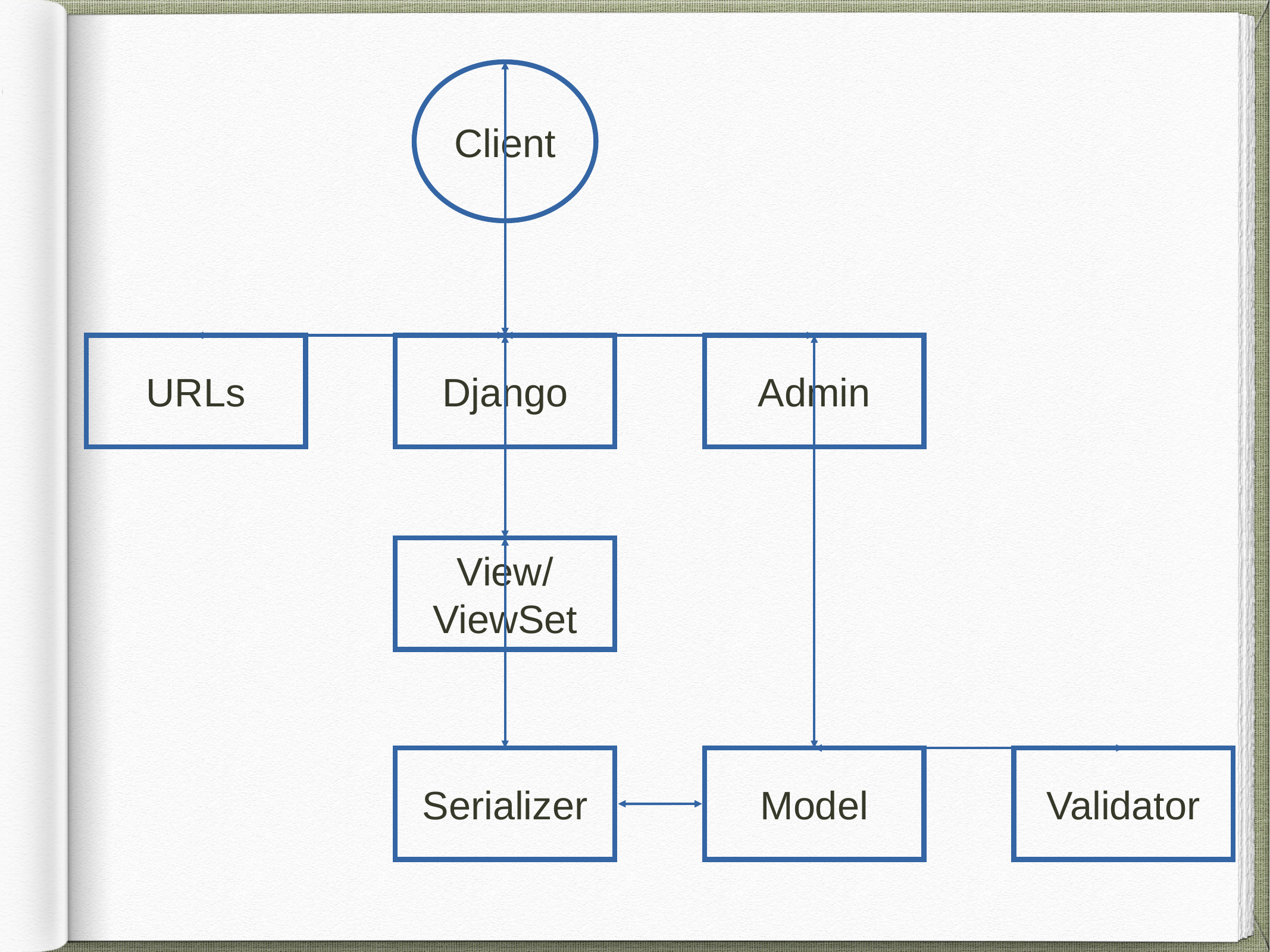

Client
URLs
Django
Admin
View/ViewSet
Serializer
Model
Validator

65